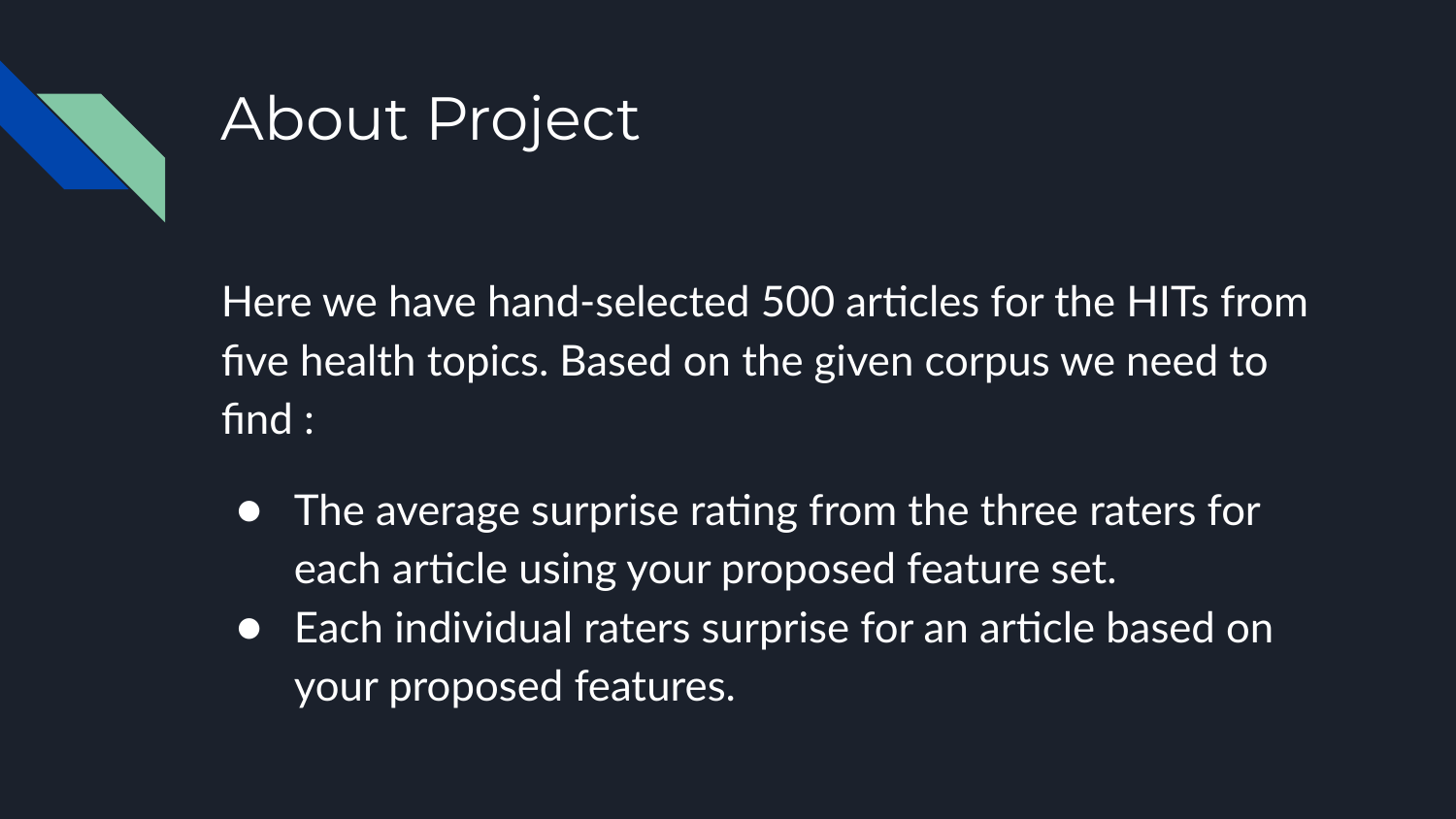

# About Project
Here we have hand-selected 500 articles for the HITs from five health topics. Based on the given corpus we need to find :
The average surprise rating from the three raters for each article using your proposed feature set.
Each individual raters surprise for an article based on your proposed features.